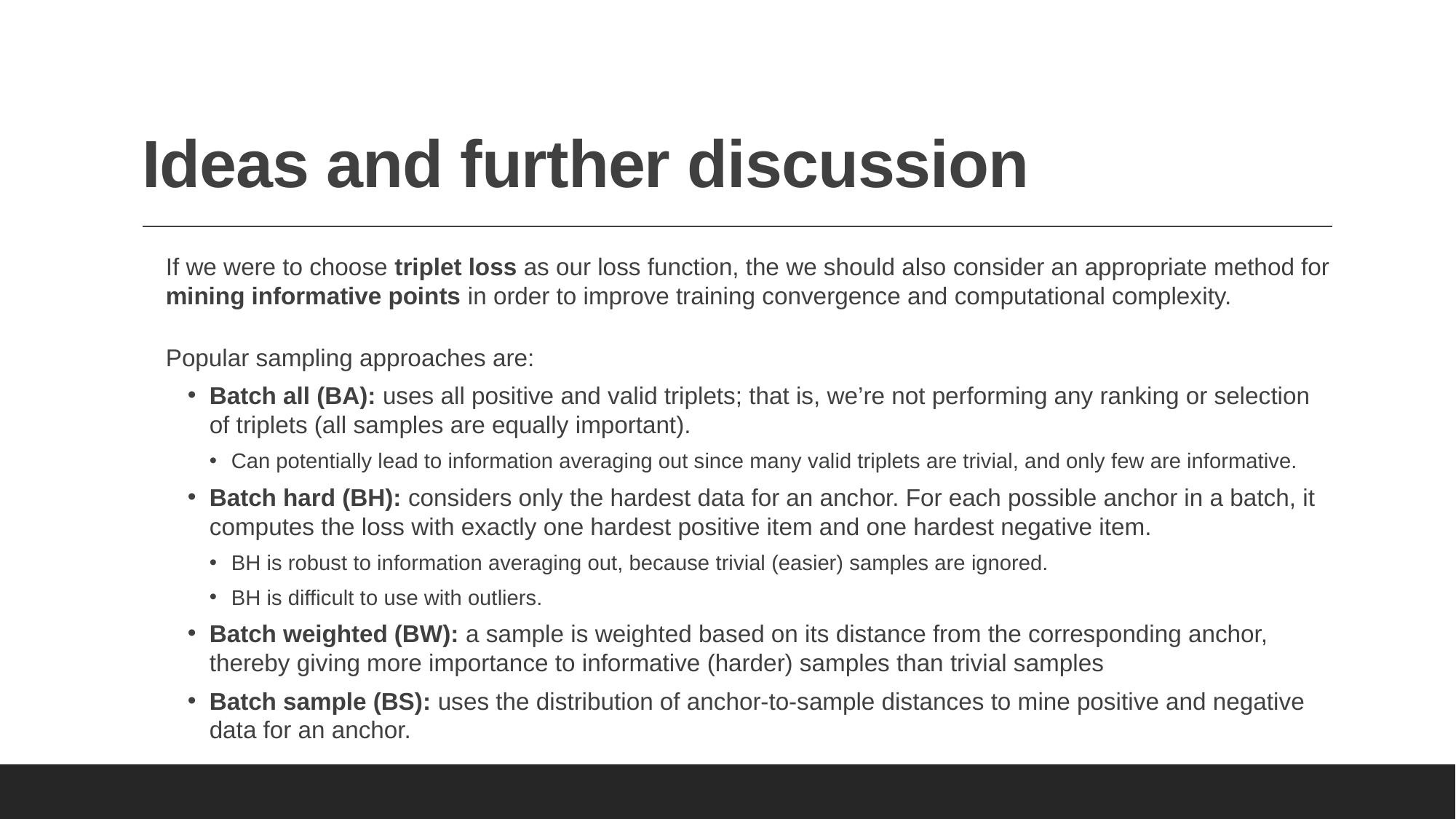

# Ideas and further discussion
If we were to choose triplet loss as our loss function, the we should also consider an appropriate method for mining informative points in order to improve training convergence and computational complexity.

Popular sampling approaches are:
Batch all (BA): uses all positive and valid triplets; that is, we’re not performing any ranking or selection of triplets (all samples are equally important).
Can potentially lead to information averaging out since many valid triplets are trivial, and only few are informative.
Batch hard (BH): considers only the hardest data for an anchor. For each possible anchor in a batch, it computes the loss with exactly one hardest positive item and one hardest negative item.
BH is robust to information averaging out, because trivial (easier) samples are ignored.
BH is difficult to use with outliers.
Batch weighted (BW): a sample is weighted based on its distance from the corresponding anchor, thereby giving more importance to informative (harder) samples than trivial samples
Batch sample (BS): uses the distribution of anchor-to-sample distances to mine positive and negative data for an anchor.

Lampros Lountzis
33